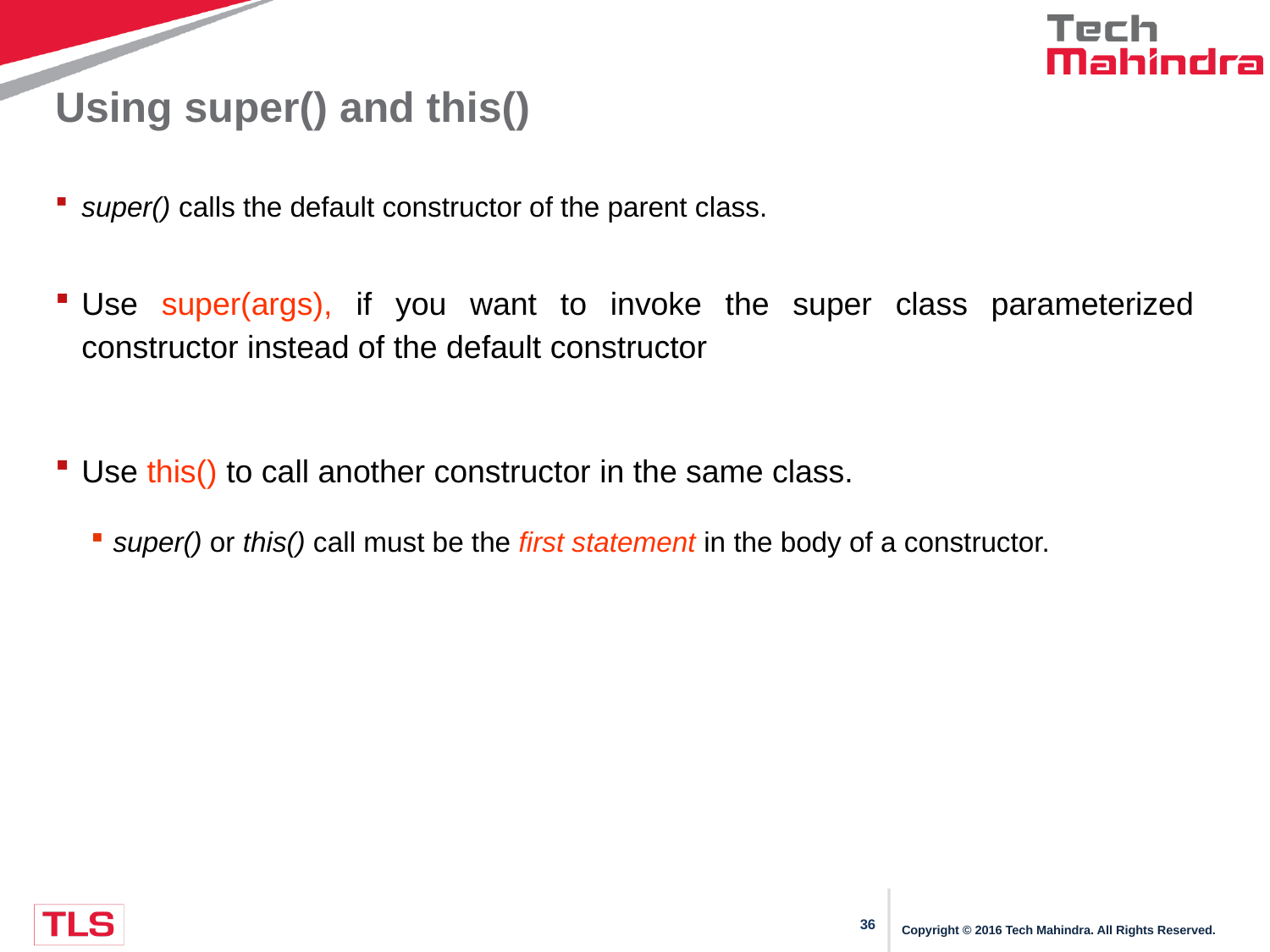

# Using super() and this()

super() calls the default constructor of the parent class.

Use super(args), if you want to invoke the super class parameterized constructor instead of the default constructor

Use this() to call another constructor in the same class.

super() or this() call must be the first statement in the body of a constructor.

Copyright © 2016 Tech Mahindra. All Rights Reserved.